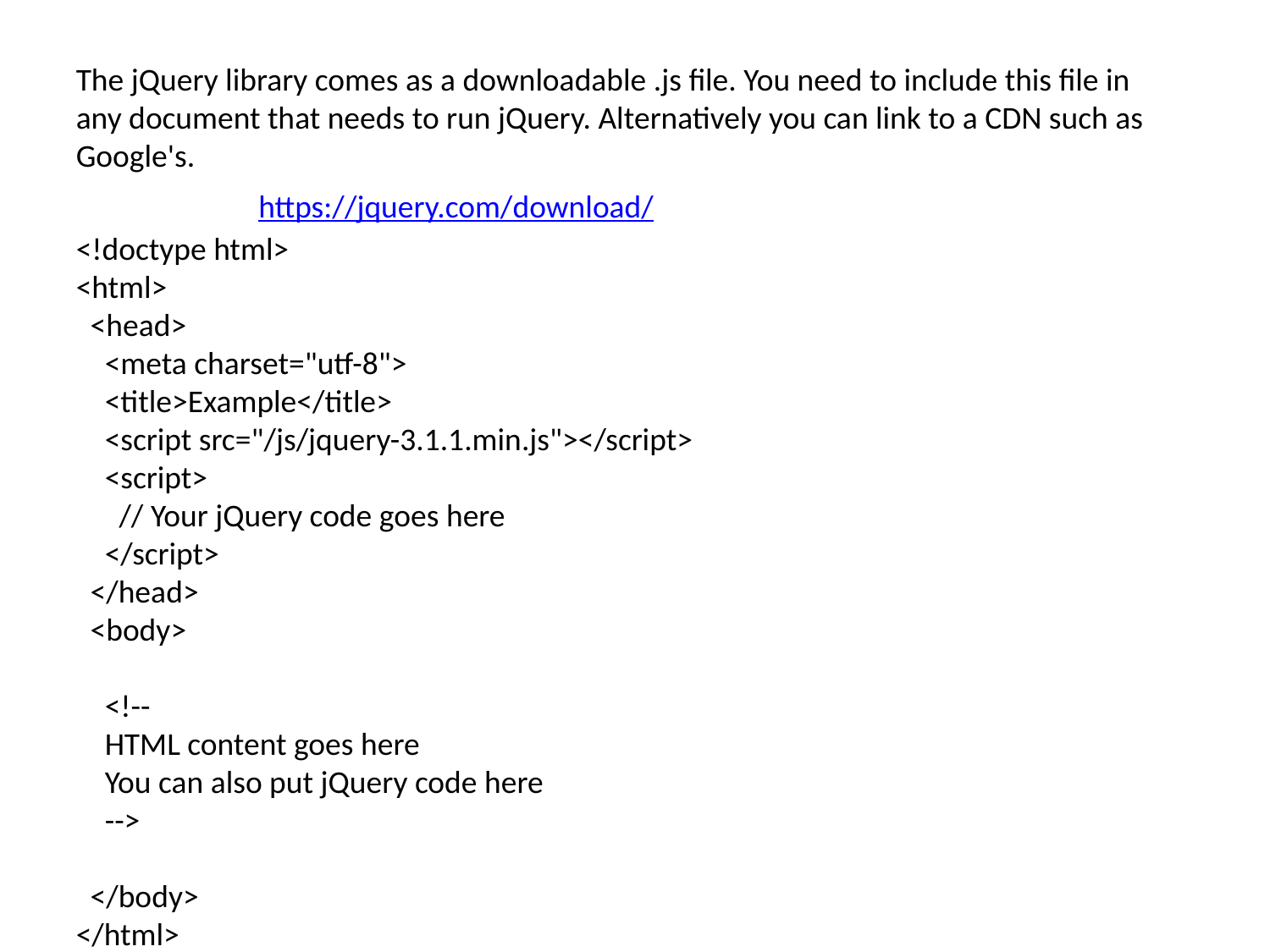

The jQuery library comes as a downloadable .js file. You need to include this file in any document that needs to run jQuery. Alternatively you can link to a CDN such as Google's.
https://jquery.com/download/
<!doctype html>
<html>
  <head>
    <meta charset="utf-8">
    <title>Example</title>
    <script src="/js/jquery-3.1.1.min.js"></script>
    <script>
      // Your jQuery code goes here
    </script>
  </head>
  <body>

    <!--
    HTML content goes here
    You can also put jQuery code here
    -->

  </body>
</html>